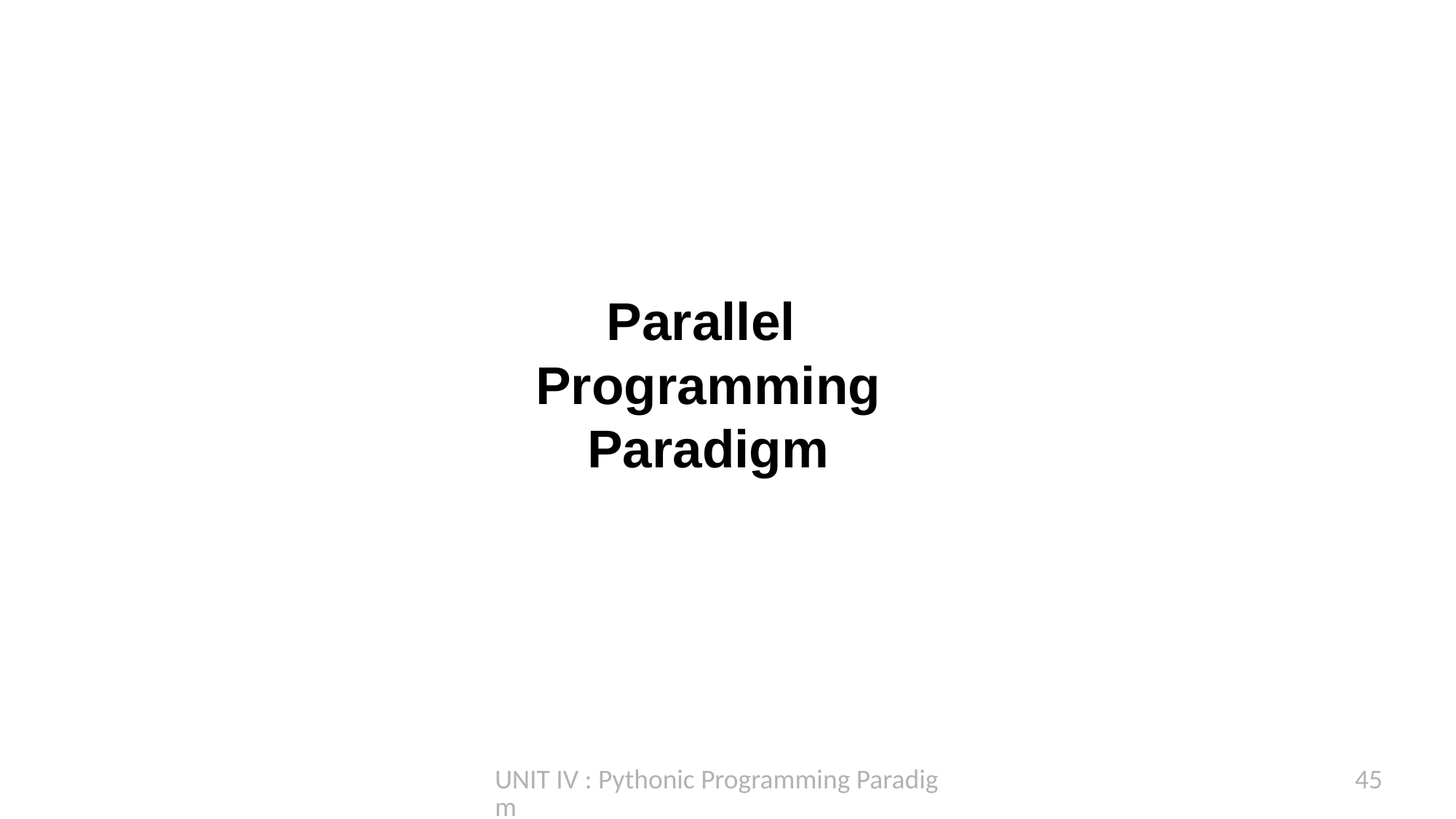

Parallel  Programming Paradigm
UNIT IV : Pythonic Programming Paradigm
45